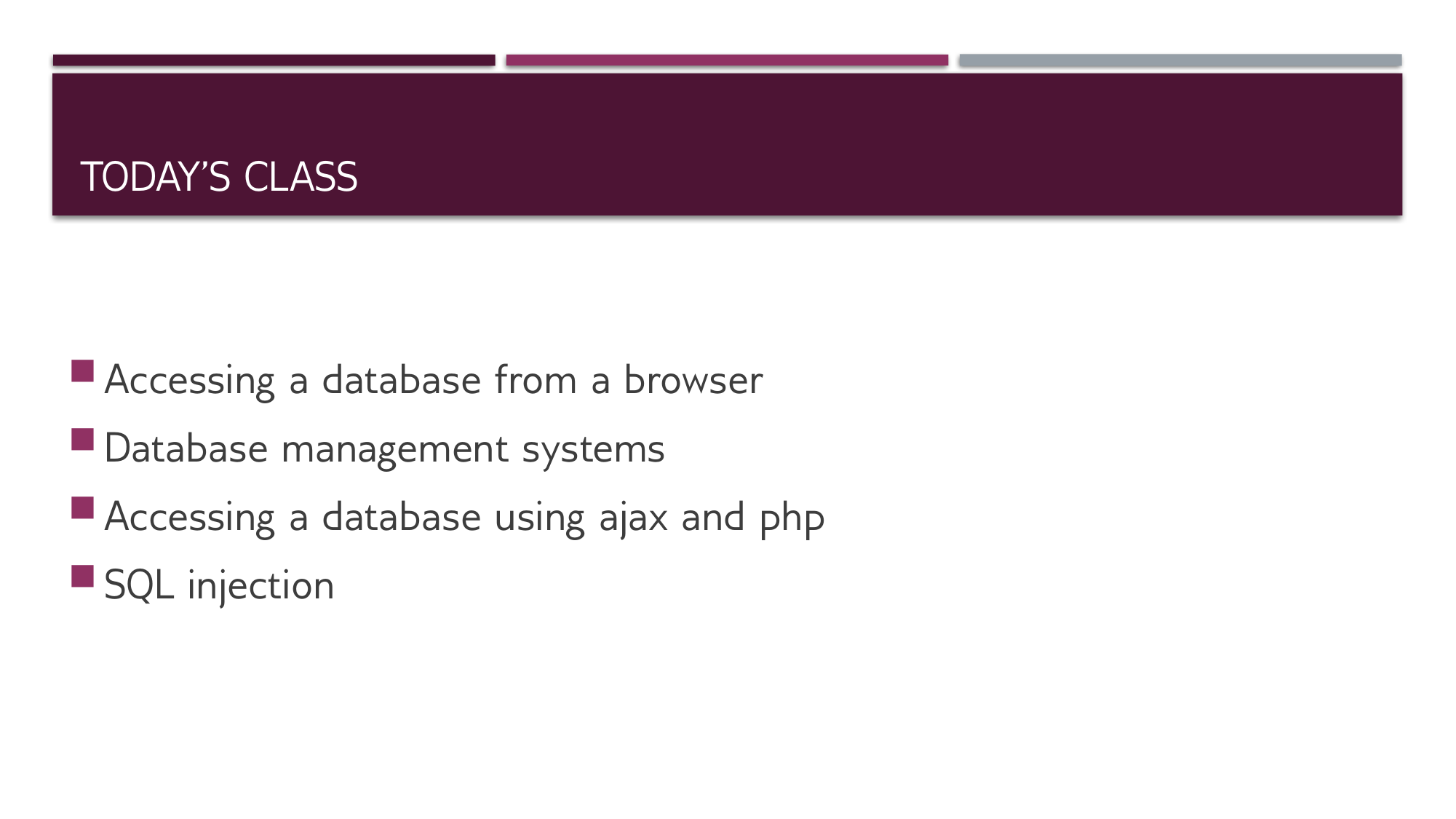

# Today’s Class

Accessing a database from a browser
Database management systems
Accessing a database using ajax and php
SQL injection